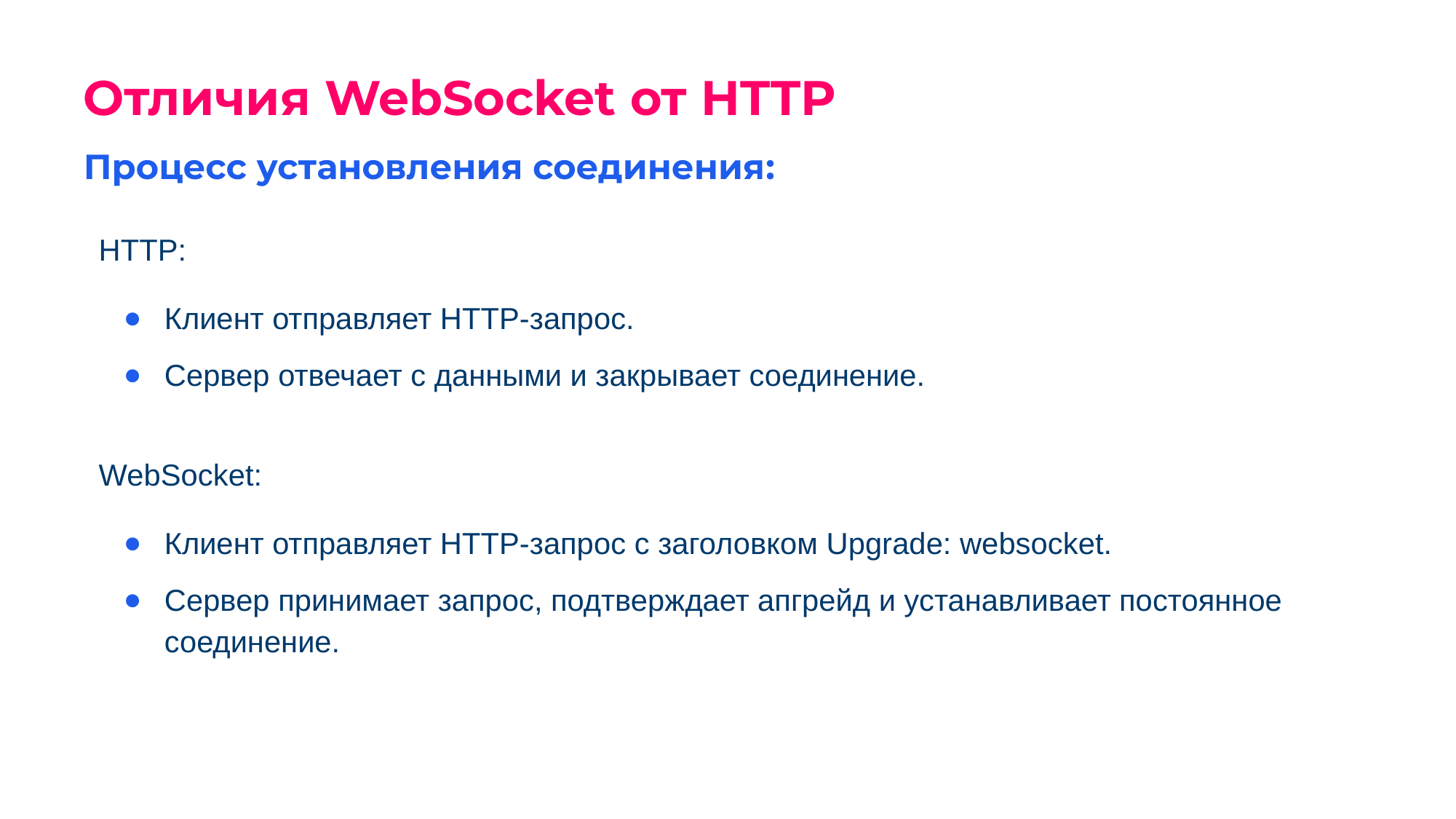

Отличия WebSocket от HTTP
Процесс установления соединения:
HTTP:
Клиент отправляет HTTP-запрос.
Сервер отвечает с данными и закрывает соединение.
WebSocket:
Клиент отправляет HTTP-запрос с заголовком Upgrade: websocket.
Сервер принимает запрос, подтверждает апгрейд и устанавливает постоянное соединение.